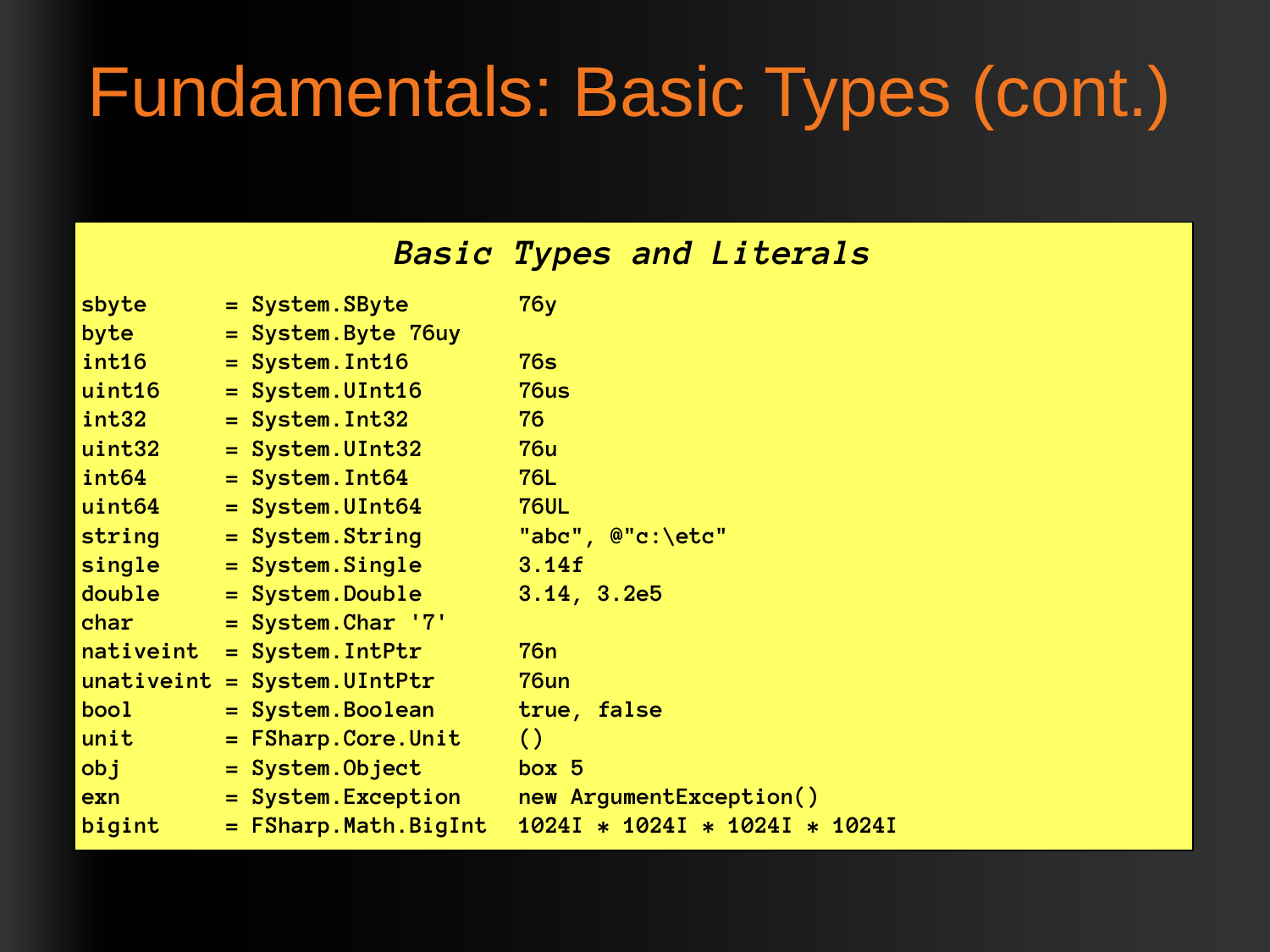

# Fundamentals: Basic Types (cont.)
Basic Types and Literals
sbyte      = System.SByte		76y
byte       = System.Byte		76uy
int16      = System.Int16		76s
uint16     = System.UInt16		76us
int32      = System.Int32		76
uint32     = System.UInt32		76u
int64      = System.Int64		76L
uint64     = System.UInt64		76UL
string     = System.String		"abc", @"c:\etc"
single     = System.Single		3.14f
double     = System.Double		3.14, 3.2e5
char       = System.Char		'7'
nativeint  = System.IntPtr		76n
unativeint = System.UIntPtr	76un
bool       = System.Boolean	true, false
unit       = FSharp.Core.Unit	()
obj        = System.Object      	box 5
exn        = System.Exception   	new ArgumentException()
bigint     = FSharp.Math.BigInt 	1024I * 1024I * 1024I * 1024I